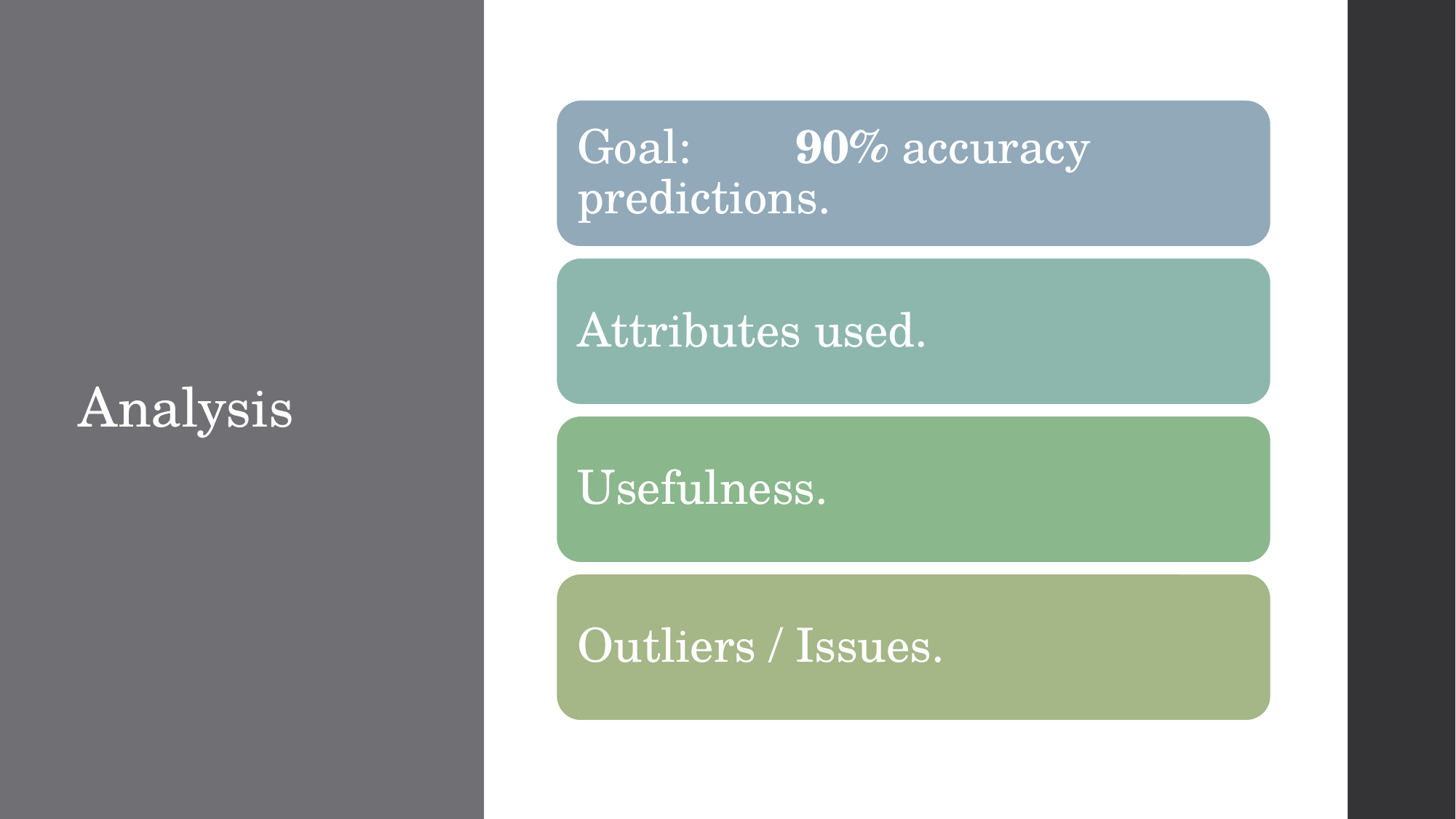

Goal: 	90% accuracy predictions.

Attributes used.

Usefulness.

Outliers / Issues.
# Analysis